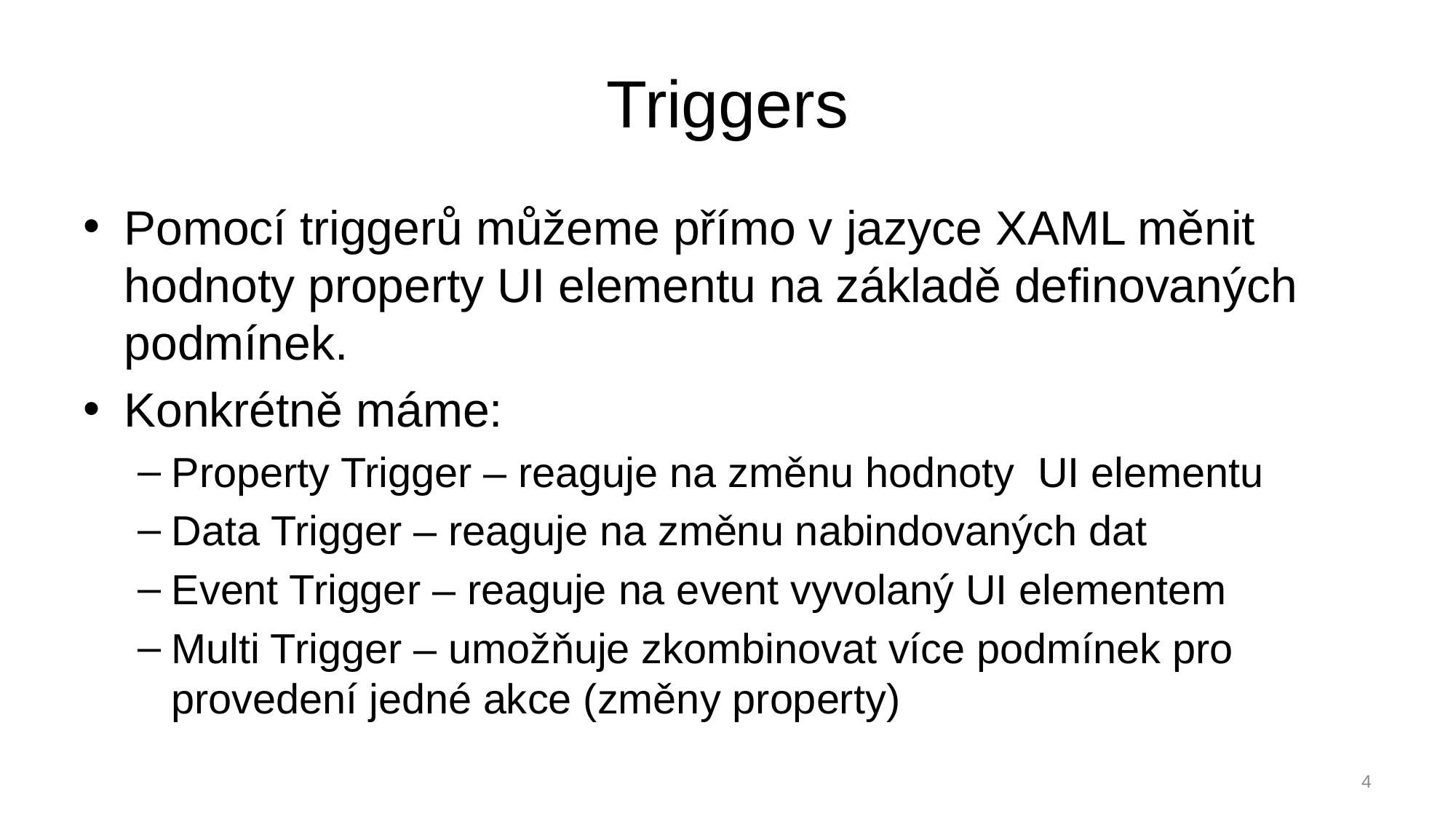

# Triggers
Pomocí triggerů můžeme přímo v jazyce XAML měnit hodnoty property UI elementu na základě definovaných podmínek.
Konkrétně máme:
Property Trigger – reaguje na změnu hodnoty  UI elementu
Data Trigger – reaguje na změnu nabindovaných dat
Event Trigger – reaguje na event vyvolaný UI elementem
Multi Trigger – umožňuje zkombinovat více podmínek pro provedení jedné akce (změny property)
4